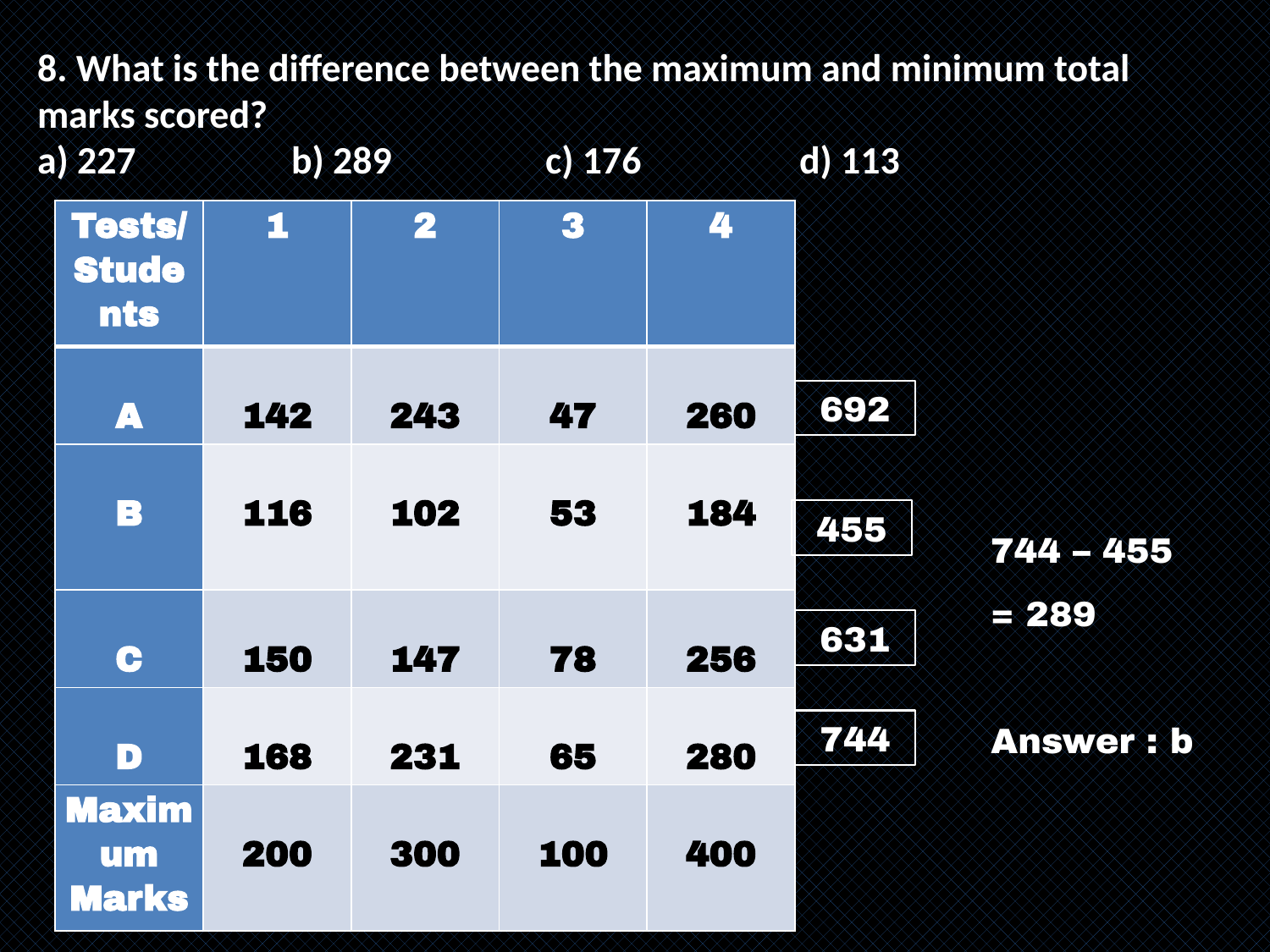

8. What is the difference between the maximum and minimum total marks scored?
a) 227		b) 289		c) 176		d) 113
| Tests/ Students | 1 | 2 | 3 | 4 |
| --- | --- | --- | --- | --- |
| A | 142 | 243 | 47 | 260 |
| B | 116 | 102 | 53 | 184 |
| C | 150 | 147 | 78 | 256 |
| D | 168 | 231 | 65 | 280 |
| Maximum Marks | 200 | 300 | 100 | 400 |
692
455
744 – 455
= 289

Answer : b
631
744